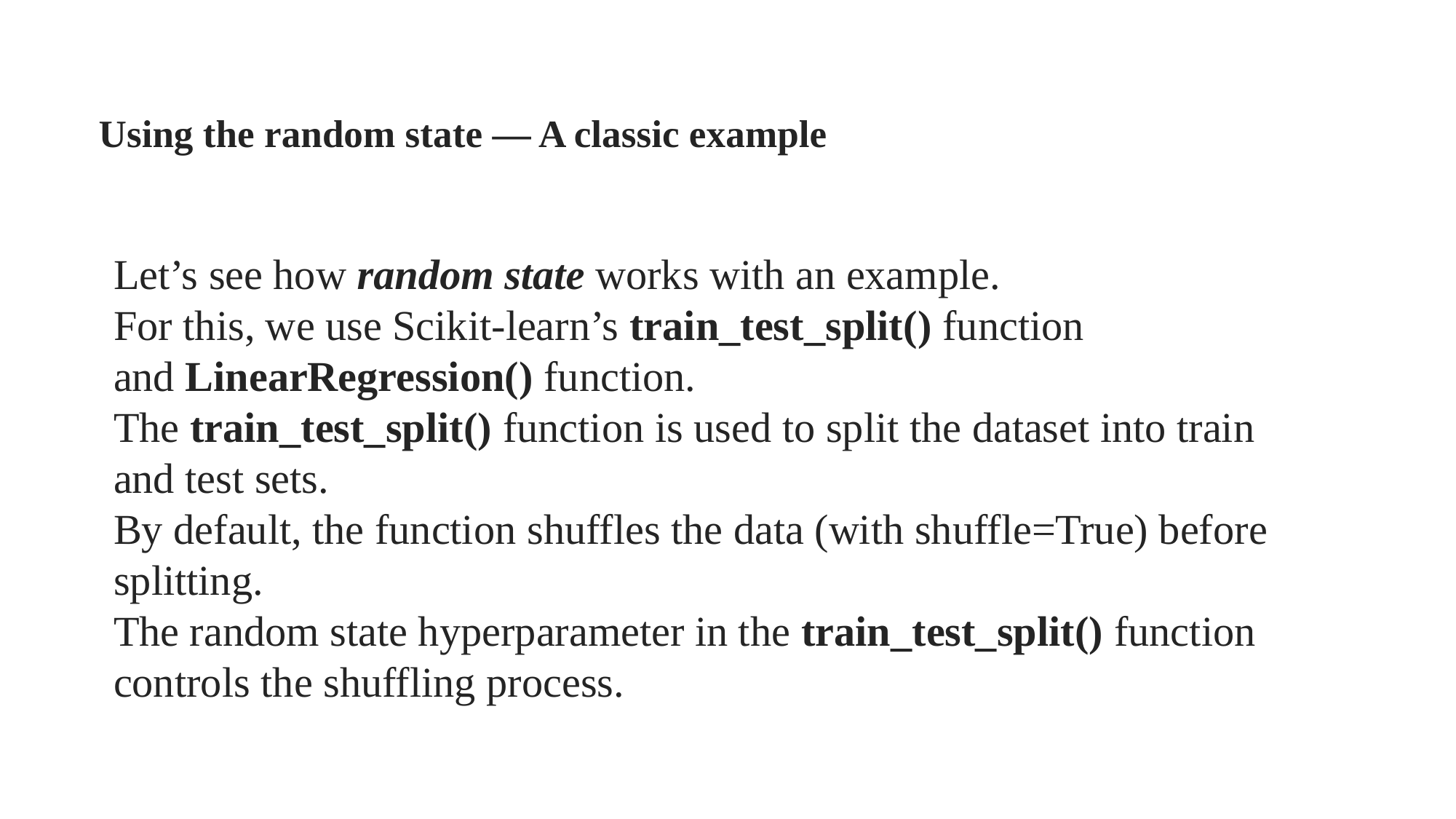

# Using the random state — A classic example
Let’s see how random state works with an example.
For this, we use Scikit-learn’s train_test_split() function and LinearRegression() function.
The train_test_split() function is used to split the dataset into train and test sets.
By default, the function shuffles the data (with shuffle=True) before splitting.
The random state hyperparameter in the train_test_split() function controls the shuffling process.